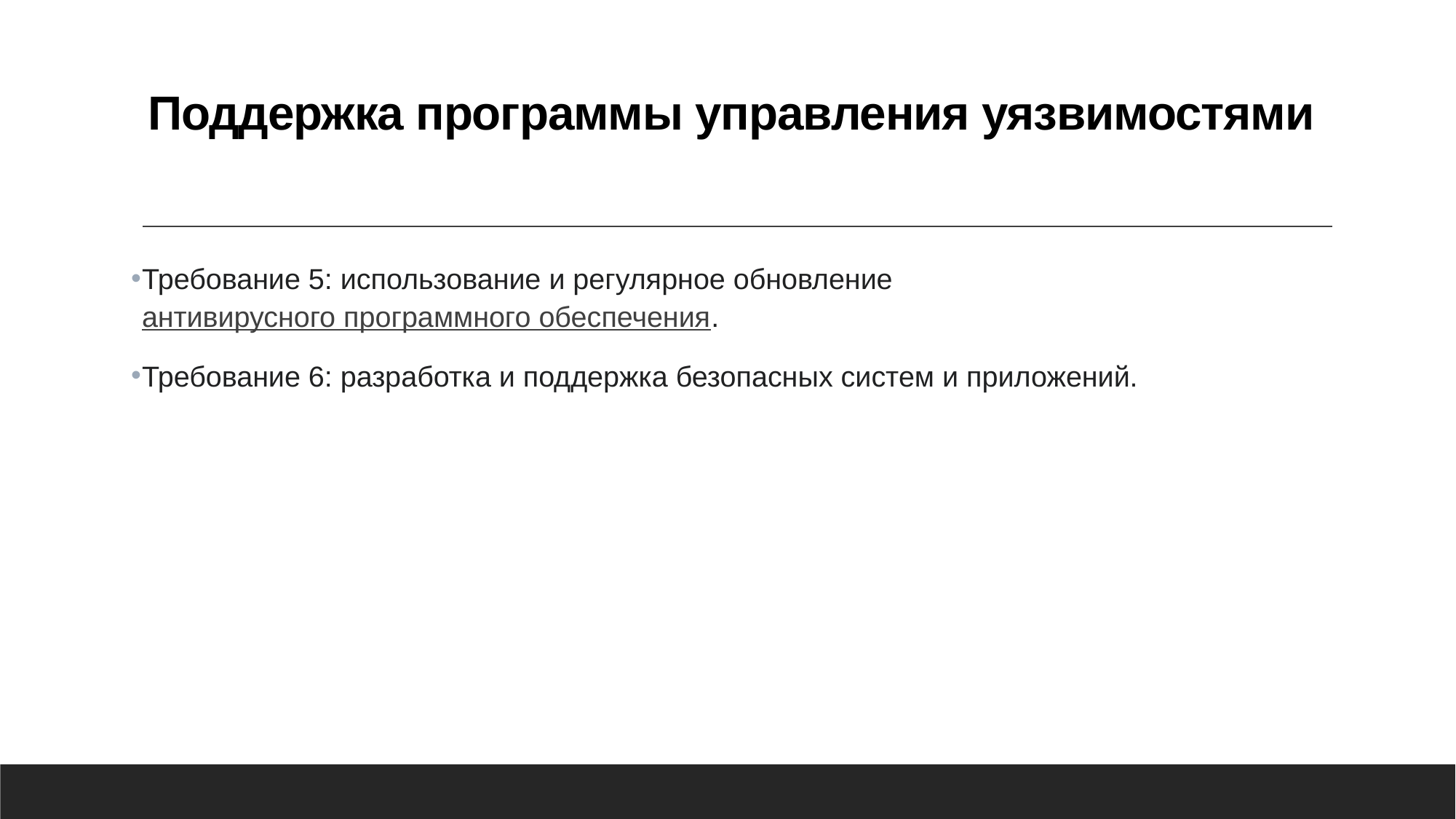

# Поддержка программы управления уязвимостями
Требование 5: использование и регулярное обновление антивирусного программного обеспечения.
Требование 6: разработка и поддержка безопасных систем и приложений.